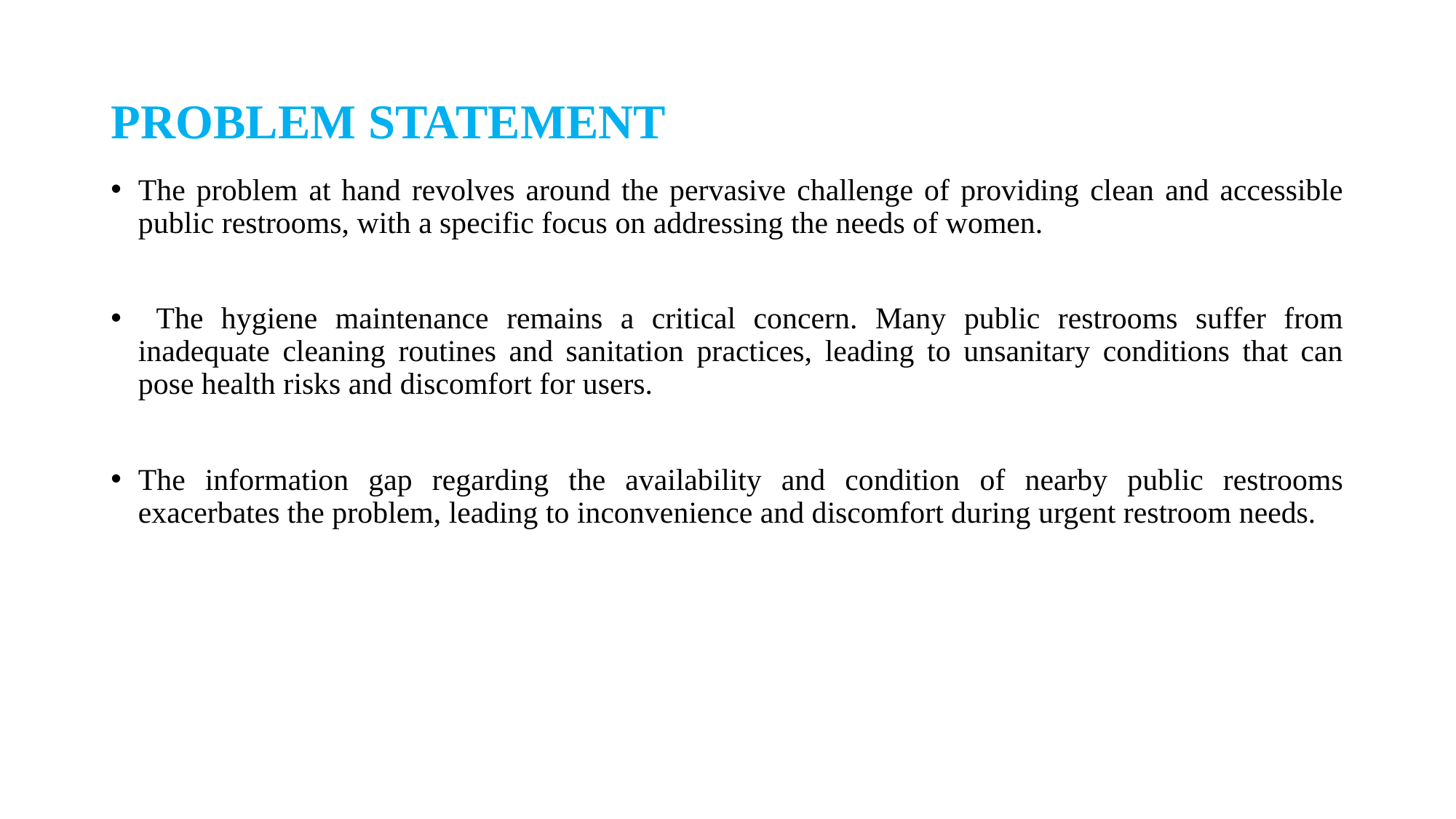

# PROBLEM STATEMENT
The problem at hand revolves around the pervasive challenge of providing clean and accessible public restrooms, with a specific focus on addressing the needs of women.

 The hygiene maintenance remains a critical concern. Many public restrooms suffer from inadequate cleaning routines and sanitation practices, leading to unsanitary conditions that can pose health risks and discomfort for users.

The information gap regarding the availability and condition of nearby public restrooms exacerbates the problem, leading to inconvenience and discomfort during urgent restroom needs.